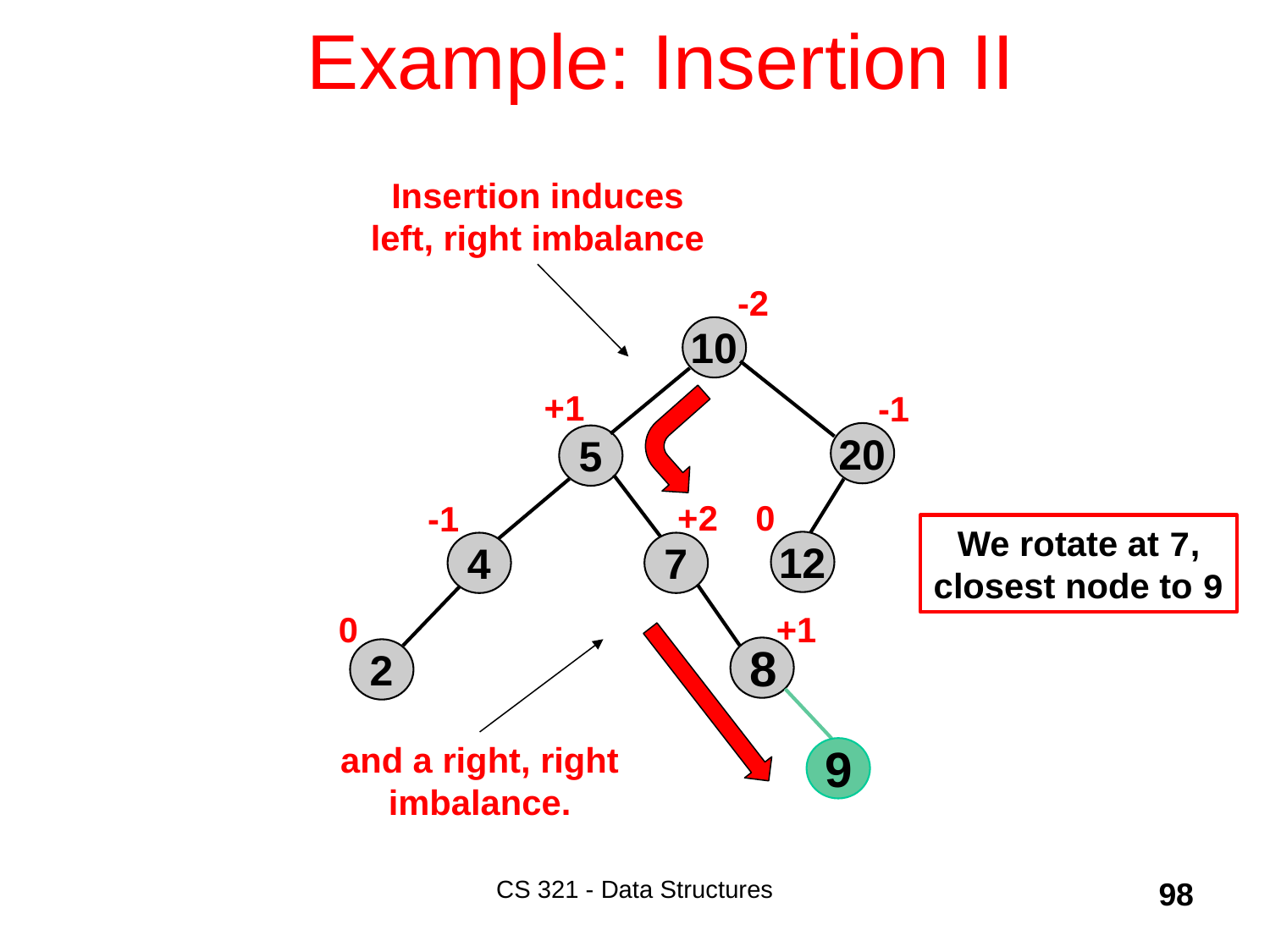

# Example: Insertion II
Insertion induces left, right imbalance
-2
10

20

 5

12

 4

 7

 8

 2

+1
-1
+2
 0
-1
 0
+1

We rotate at 7, closest node to 9

 9

and a right, right imbalance.
CS 321 - Data Structures
98